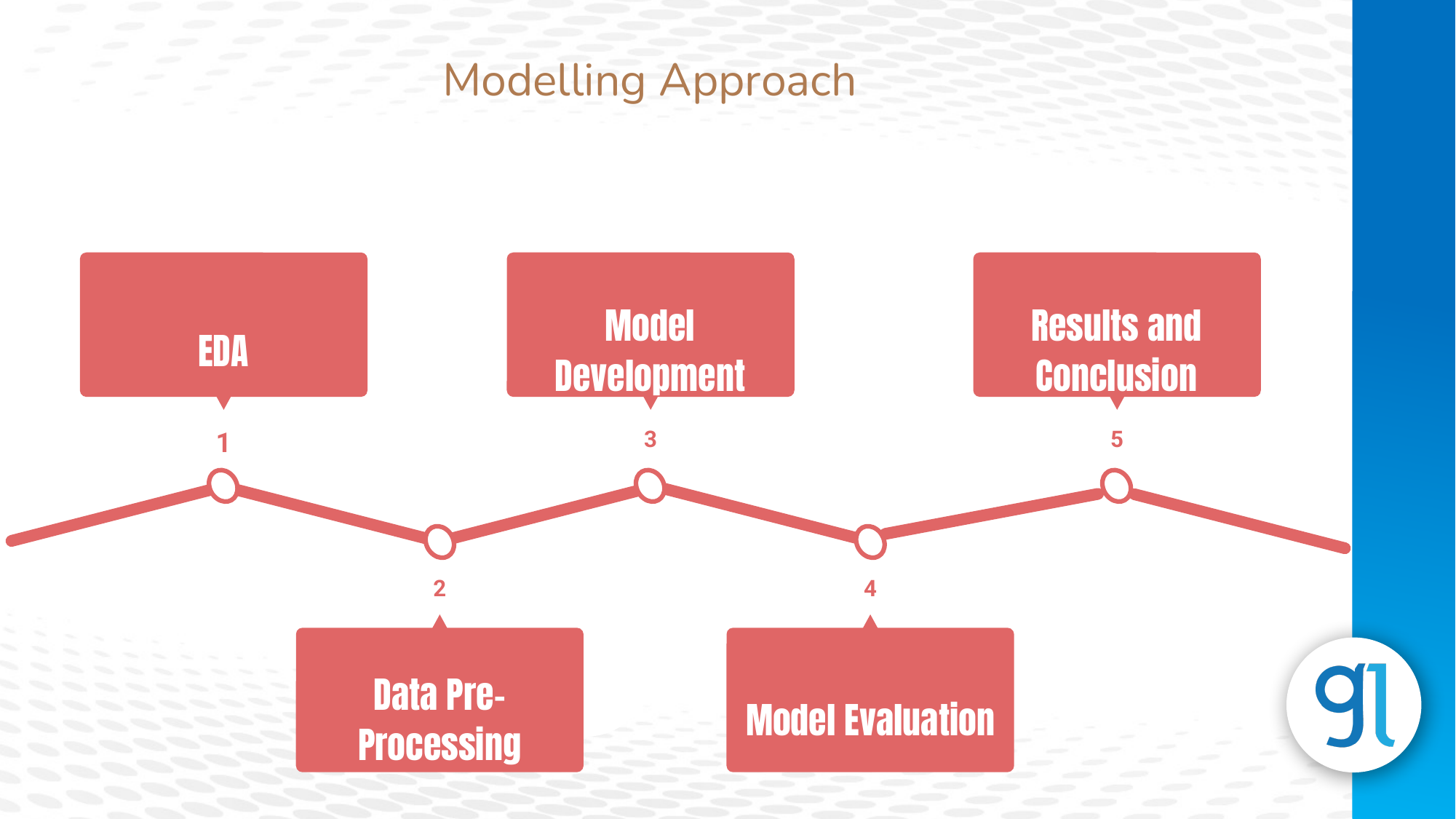

Modelling Approach

EDA

1

Model Development

3

Results and Conclusion

5

Subheading

Lorem Ipsum is simply dummy text of the printing and typesetting industry.

2

4

Model Evaluation
Data Pre-Processing